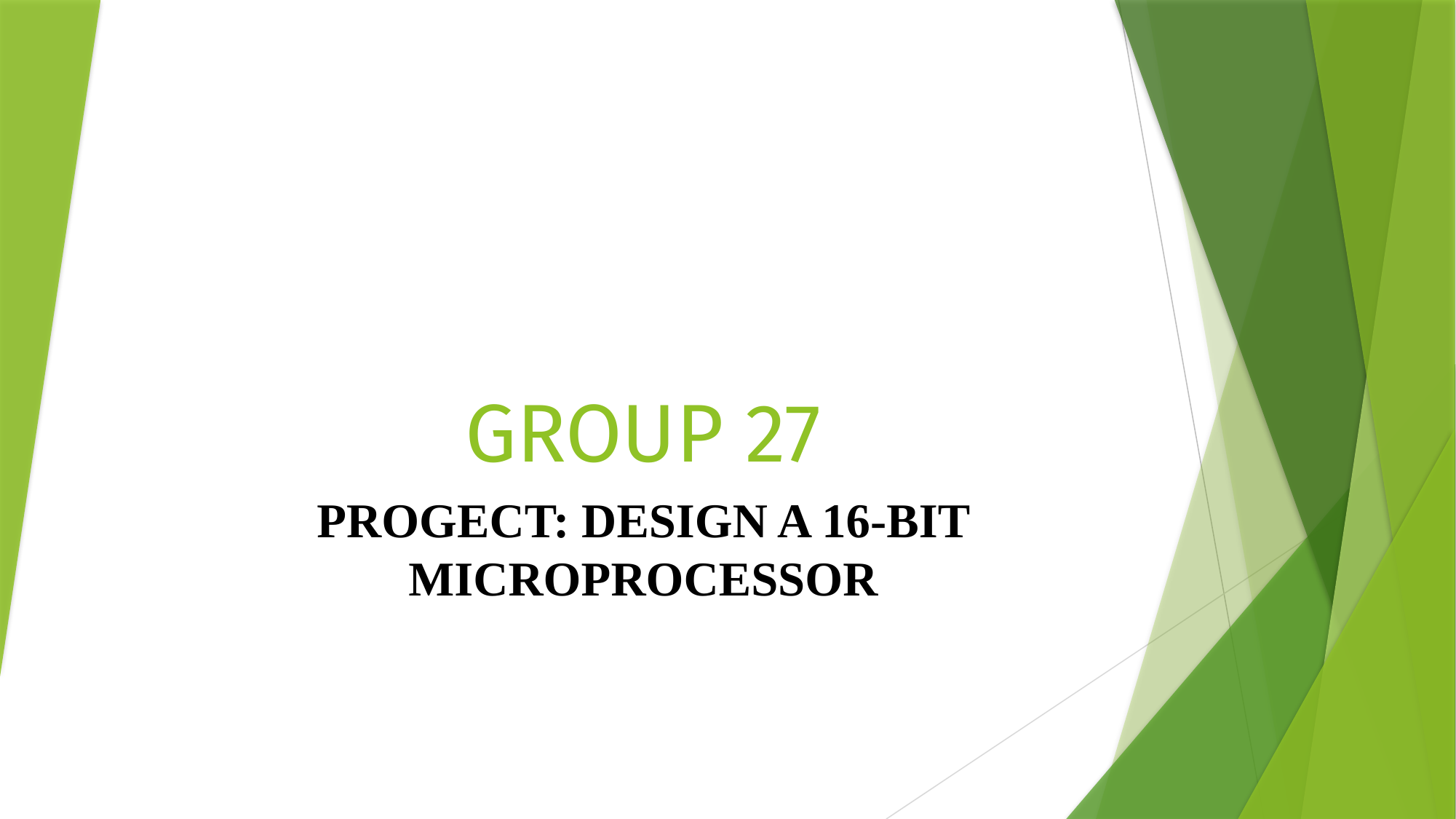

# GROUP 27
PROGECT: DESIGN A 16-BIT MICROPROCESSOR